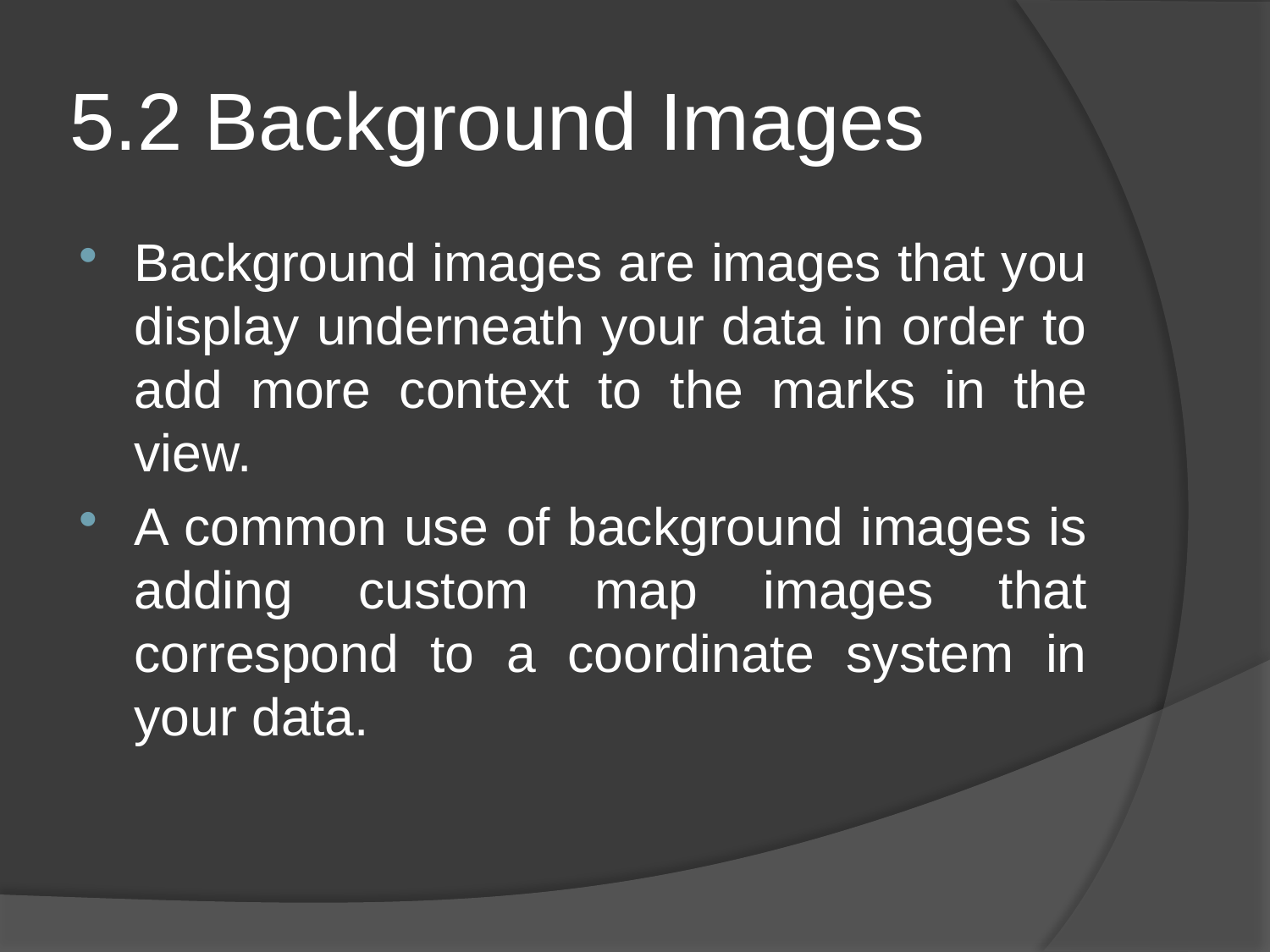

# 5.2 Background Images
Background images are images that you display underneath your data in order to add more context to the marks in the view.
A common use of background images is adding custom map images that correspond to a coordinate system in your data.